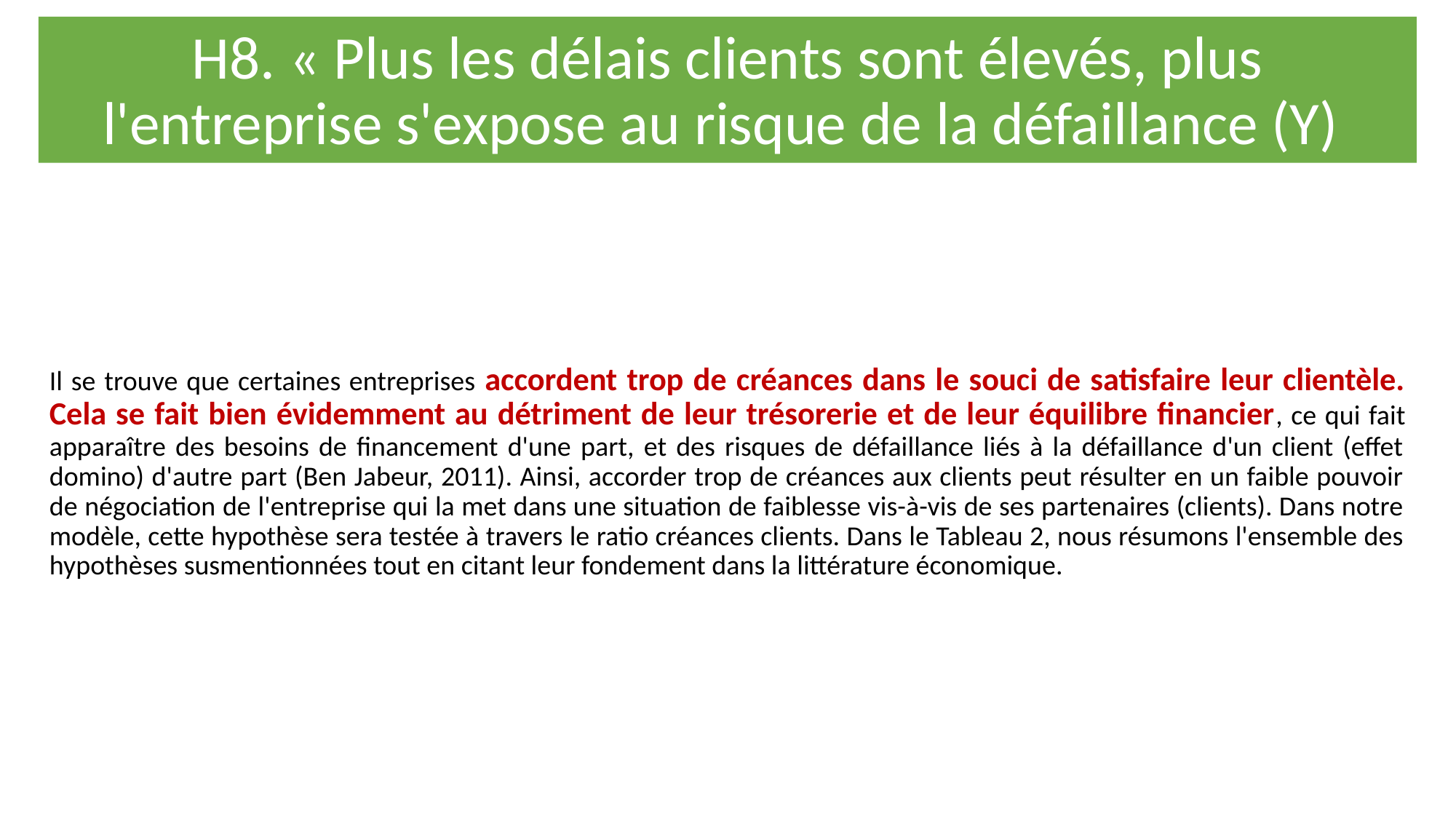

# H8. « Plus les délais clients sont élevés, plus l'entreprise s'expose au risque de la défaillance (Y)
Il se trouve que certaines entreprises accordent trop de créances dans le souci de satisfaire leur clientèle. Cela se fait bien évidemment au détriment de leur trésorerie et de leur équilibre financier, ce qui fait apparaître des besoins de financement d'une part, et des risques de défaillance liés à la défaillance d'un client (effet domino) d'autre part (Ben Jabeur, 2011). Ainsi, accorder trop de créances aux clients peut résulter en un faible pouvoir de négociation de l'entreprise qui la met dans une situation de faiblesse vis-à-vis de ses partenaires (clients). Dans notre modèle, cette hypothèse sera testée à travers le ratio créances clients. Dans le Tableau 2, nous résumons l'ensemble des hypothèses susmentionnées tout en citant leur fondement dans la littérature économique.